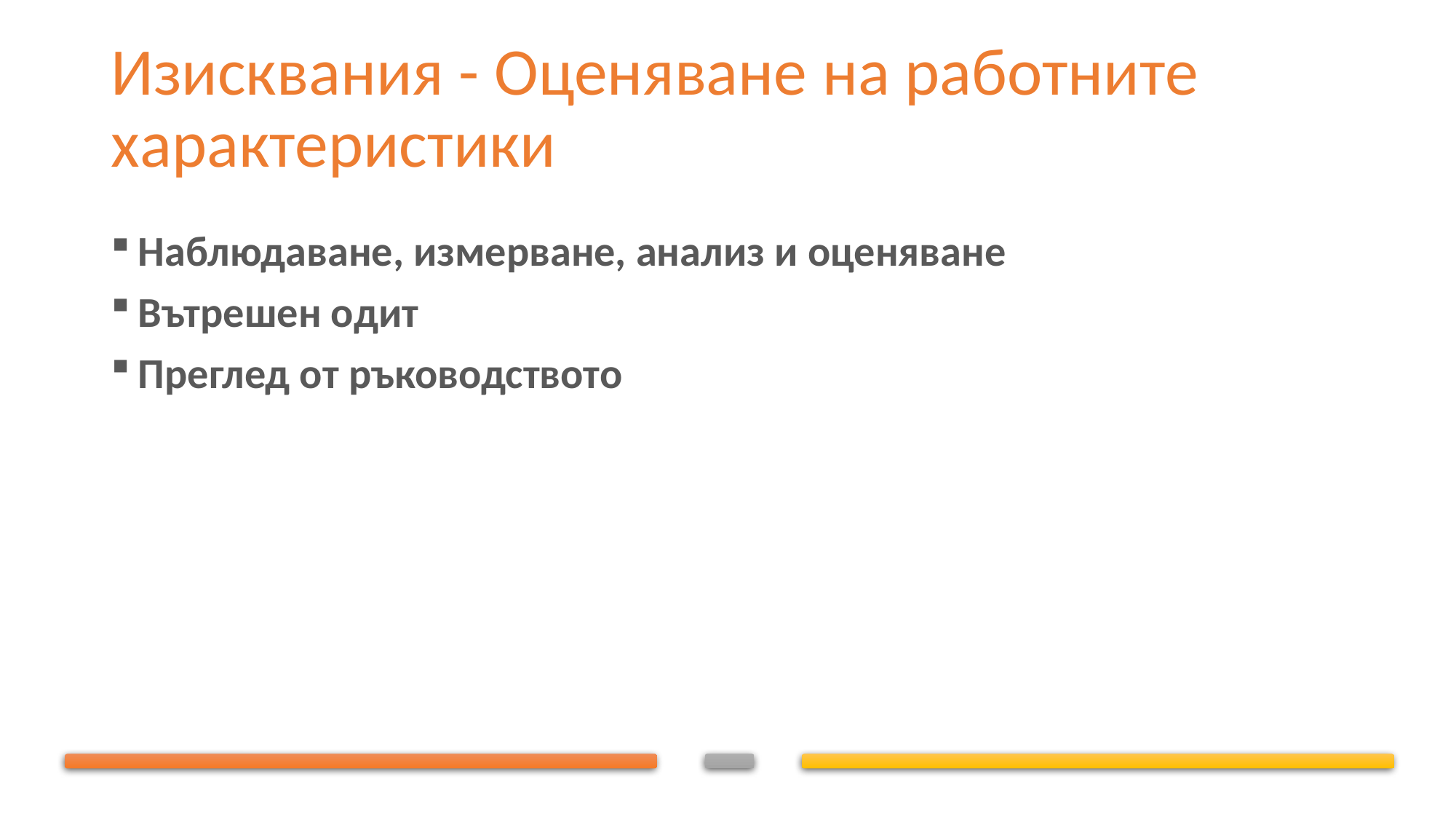

# Изисквания - Оценяване на работните характеристики
Наблюдаване, измерване, анализ и оценяване
Вътрешен одит
Преглед от ръководството